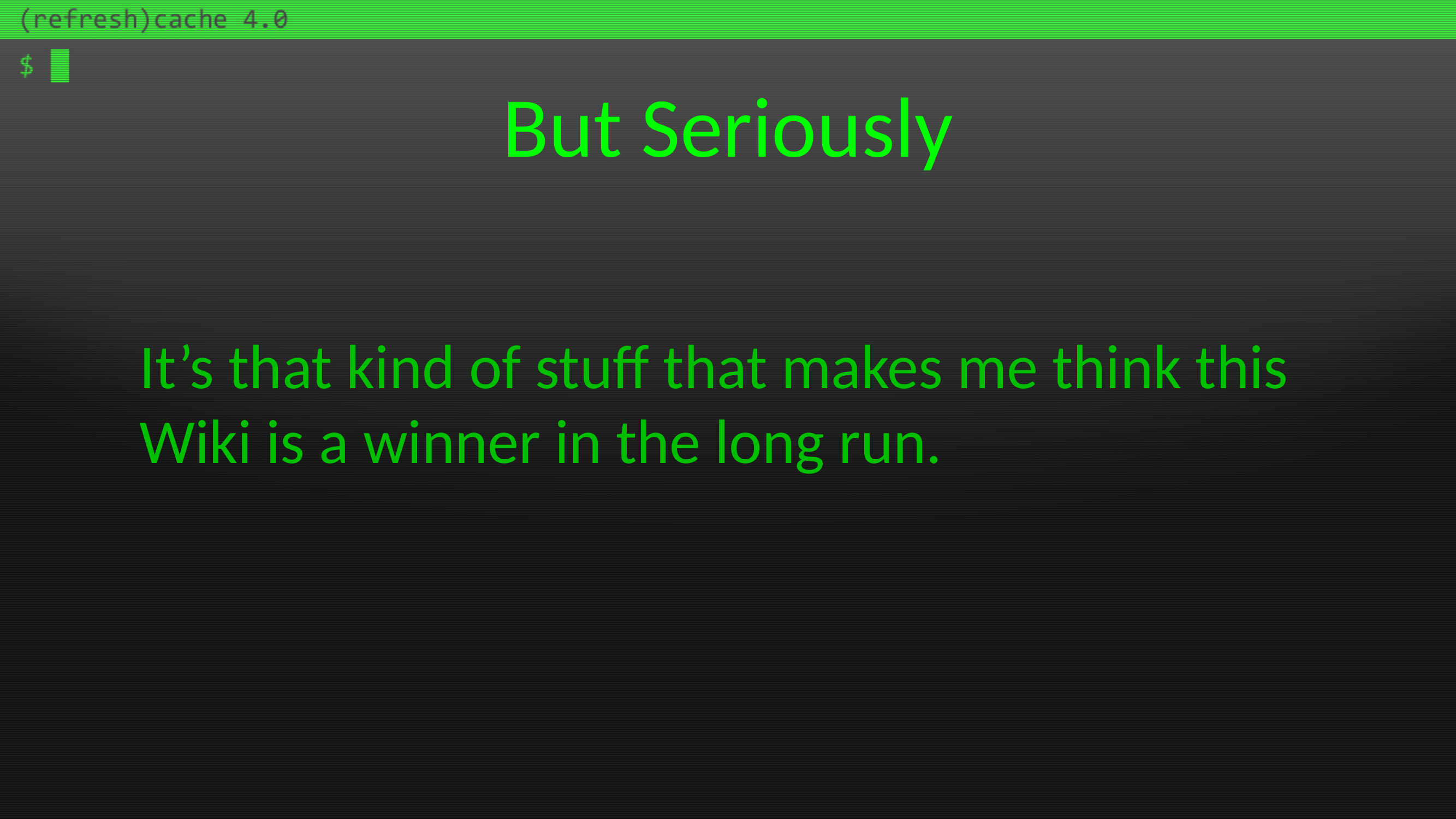

# But Seriously
It’s that kind of stuff that makes me think this Wiki is a winner in the long run.